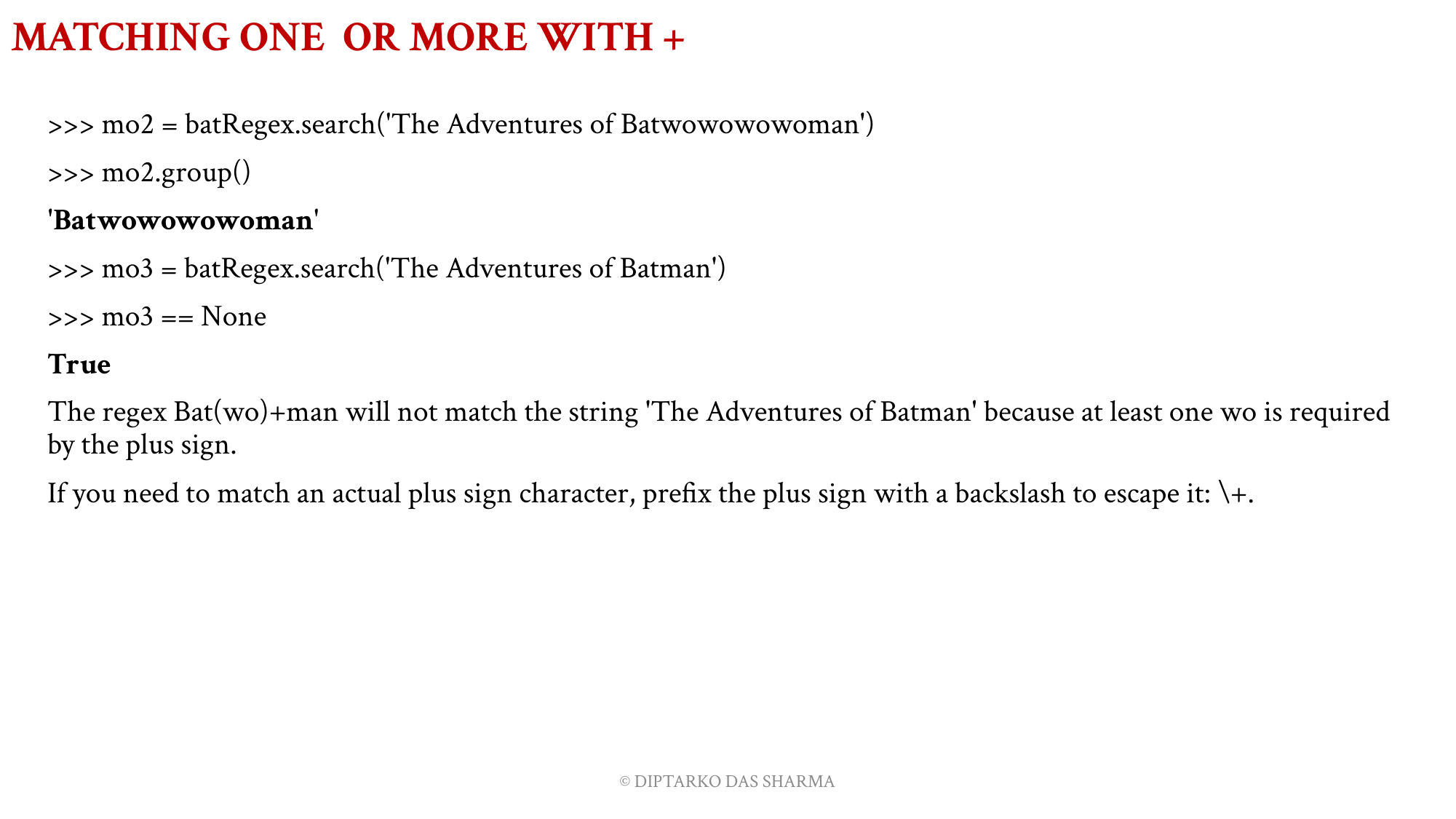

Matching ONE  or more with +
>>> mo2 = batRegex.search('The Adventures of Batwowowowoman')
>>> mo2.group()
'Batwowowowoman'
>>> mo3 = batRegex.search('The Adventures of Batman')
>>> mo3 == None
True
The regex Bat(wo)+man will not match the string 'The Adventures of Batman' because at least one wo is required by the plus sign.
If you need to match an actual plus sign character, prefix the plus sign with a backslash to escape it: \+.
© DIPTARKO DAS SHARMA